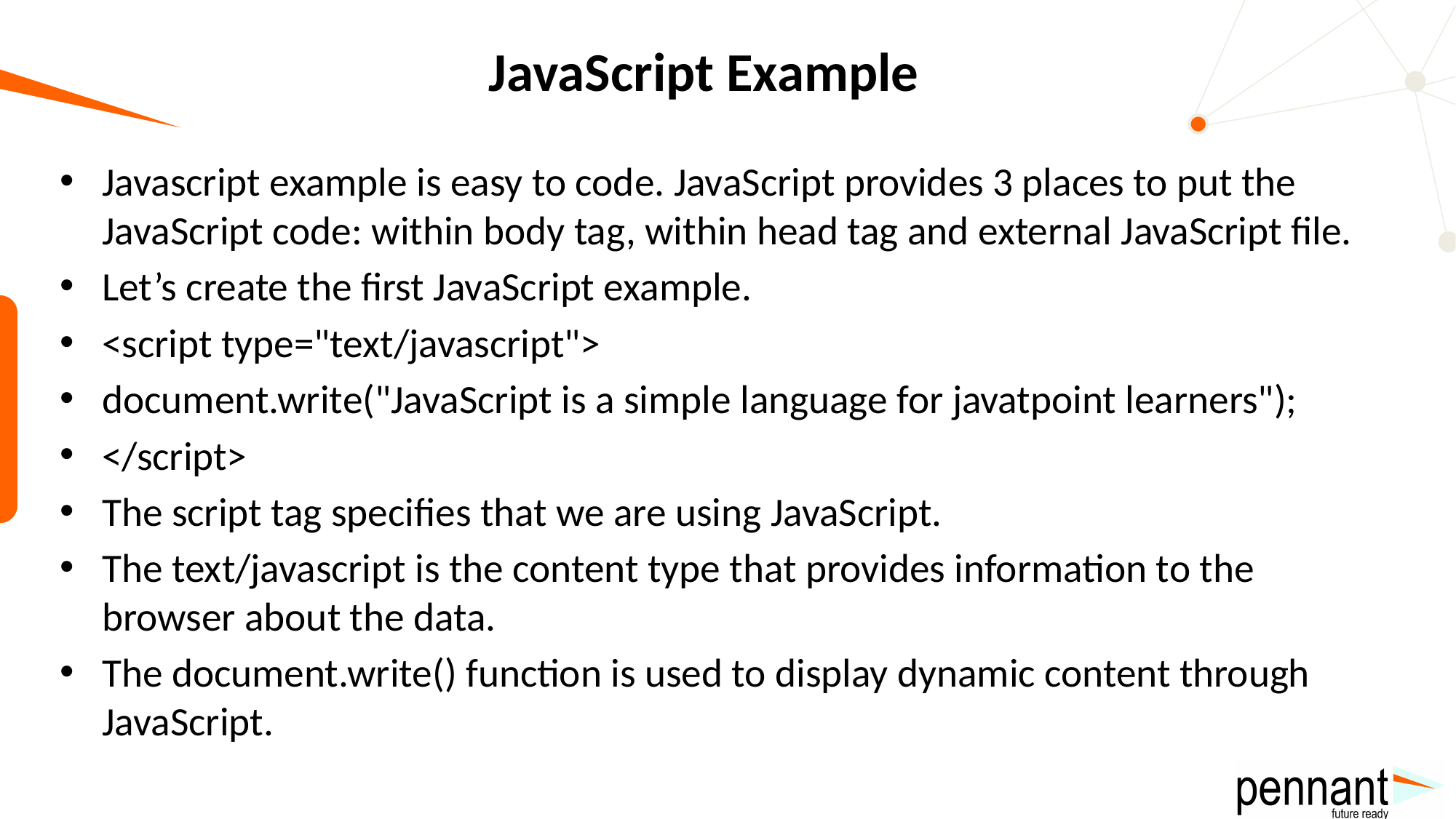

# JavaScript Example
Javascript example is easy to code. JavaScript provides 3 places to put the JavaScript code: within body tag, within head tag and external JavaScript file.
Let’s create the first JavaScript example.
<script type="text/javascript">
document.write("JavaScript is a simple language for javatpoint learners");
</script>
The script tag specifies that we are using JavaScript.
The text/javascript is the content type that provides information to the browser about the data.
The document.write() function is used to display dynamic content through JavaScript.